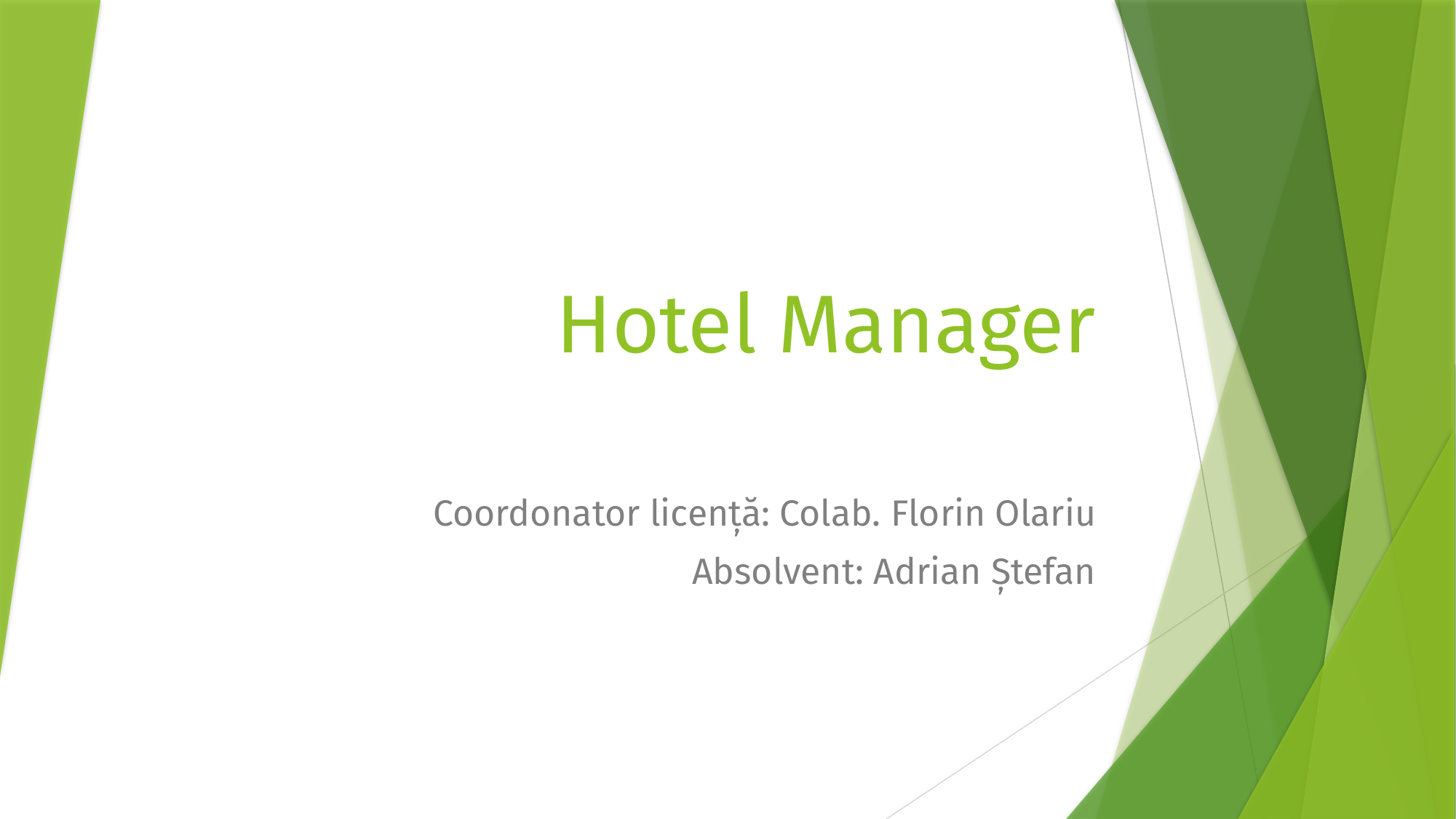

# Hotel Manager
Coordonator licență: Colab. Florin Olariu
Absolvent: Adrian Ștefan